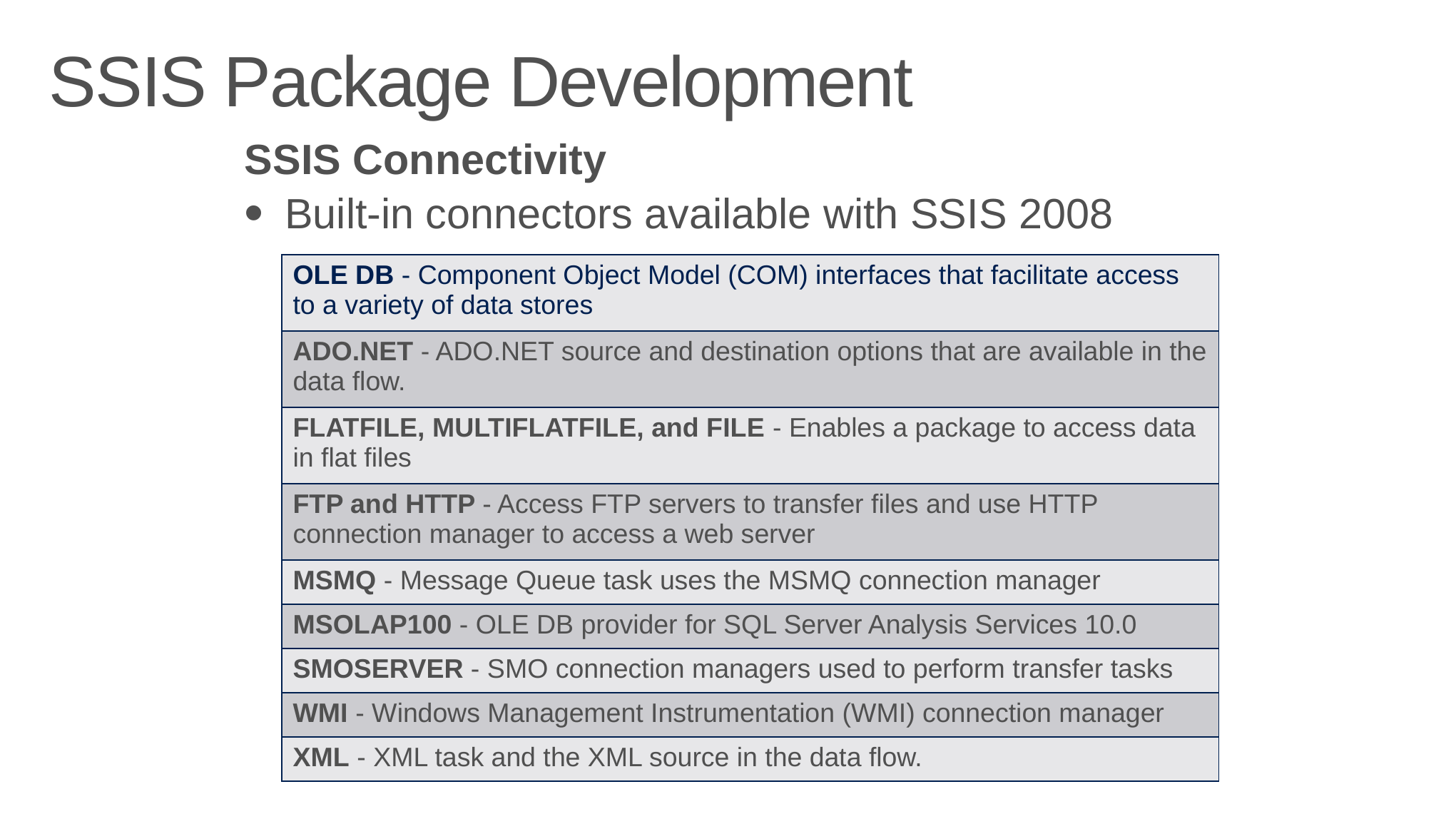

# SSIS Package Development
SSIS Connectivity
Built-in connectors available with SSIS 2008

| OLE DB - Component Object Model (COM) interfaces that facilitate access to a variety of data stores |
| --- |
| ADO.NET - ADO.NET source and destination options that are available in the data flow. |
| FLATFILE, MULTIFLATFILE, and FILE - Enables a package to access data in flat files |
| FTP and HTTP - Access FTP servers to transfer files and use HTTP connection manager to access a web server |
| MSMQ - Message Queue task uses the MSMQ connection manager |
| MSOLAP100 - OLE DB provider for SQL Server Analysis Services 10.0 |
| SMOSERVER - SMO connection managers used to perform transfer tasks |
| WMI - Windows Management Instrumentation (WMI) connection manager |
| XML - XML task and the XML source in the data flow. |